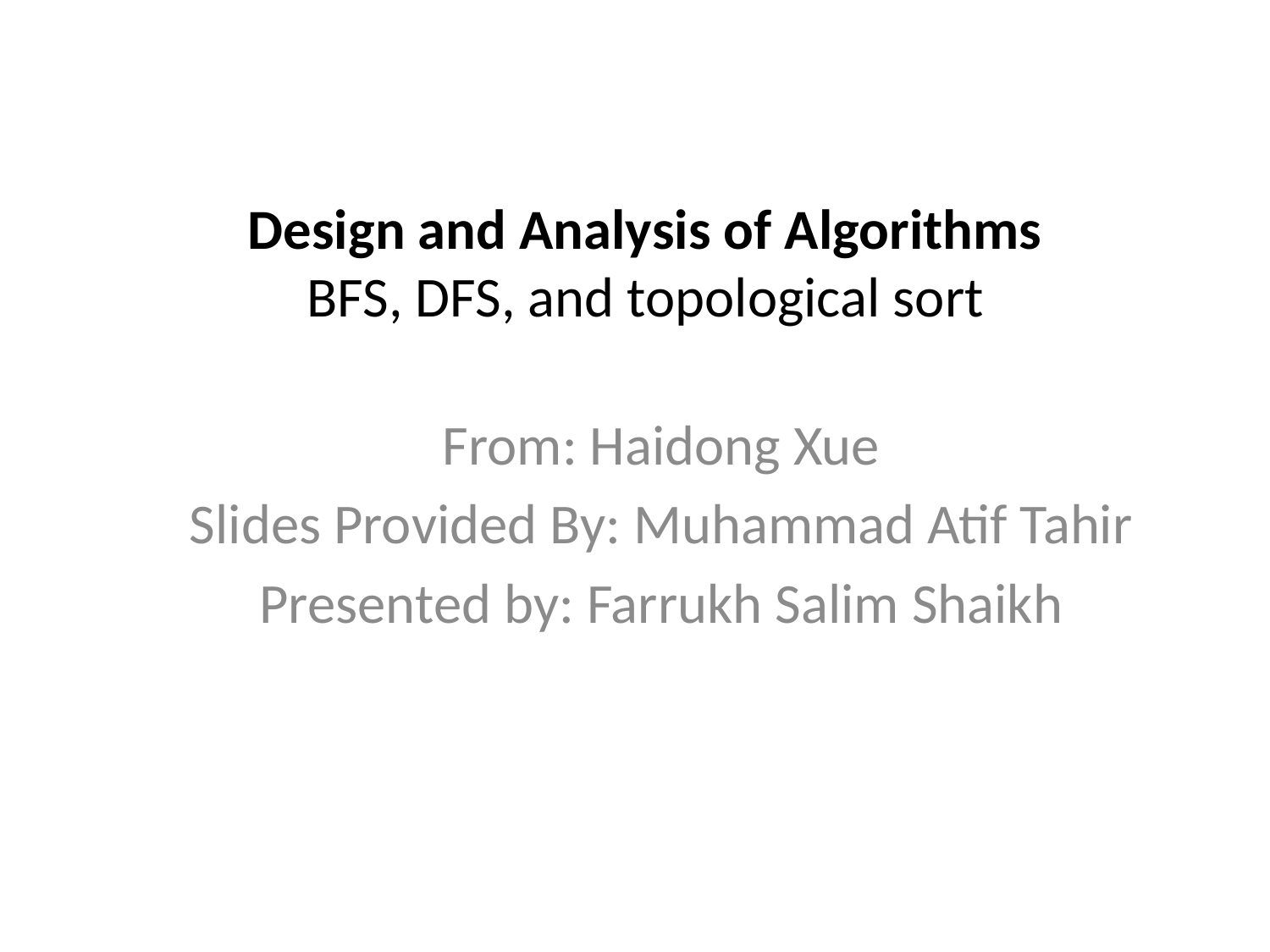

Design and Analysis of Algorithms
BFS, DFS, and topological sort
From: Haidong Xue
Slides Provided By: Muhammad Atif Tahir
Presented by: Farrukh Salim Shaikh